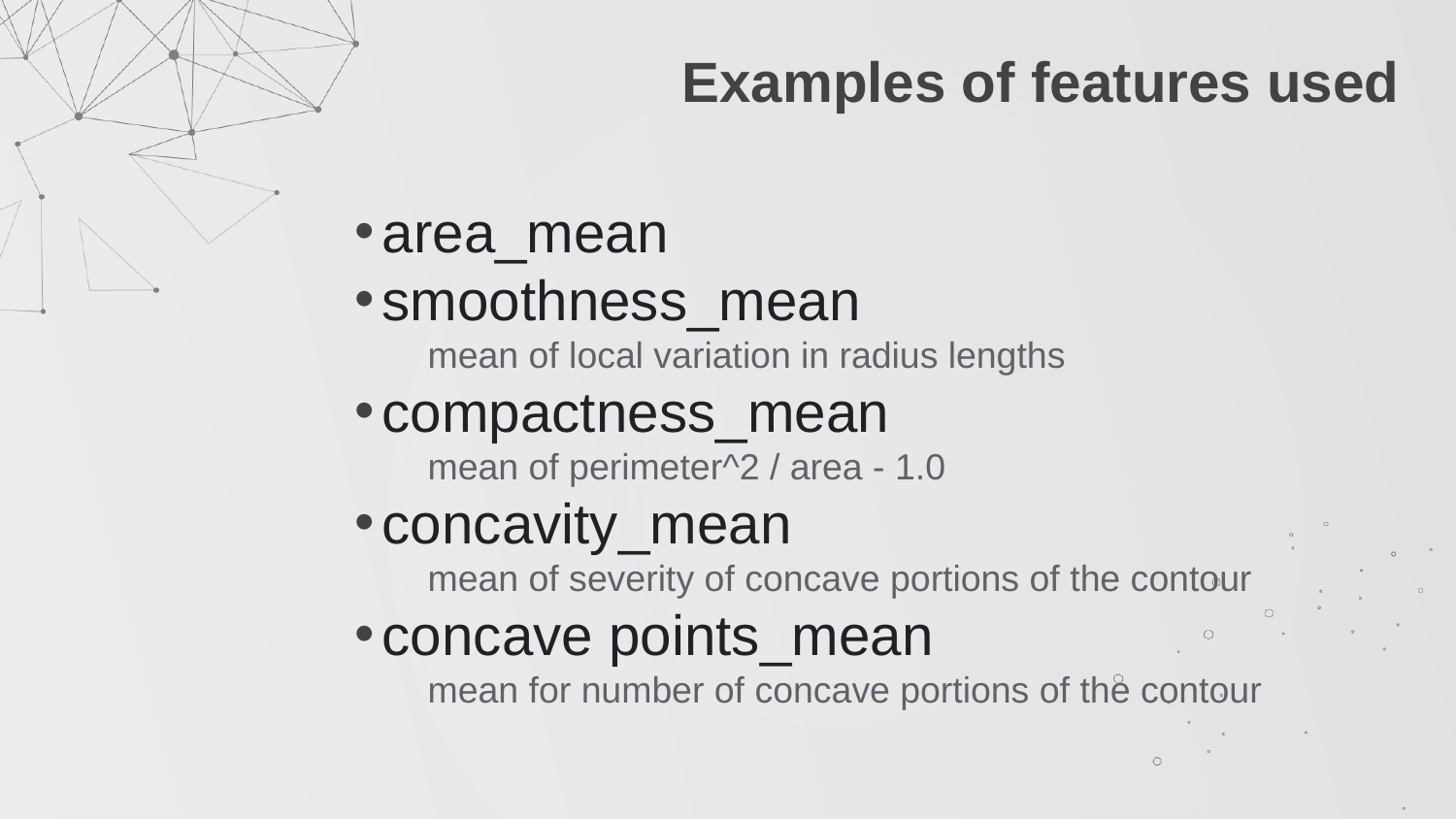

# Examples of features used
area_mean
smoothness_mean
mean of local variation in radius lengths
compactness_mean
mean of perimeter^2 / area - 1.0
concavity_mean
mean of severity of concave portions of the contour
concave points_mean
mean for number of concave portions of the contour